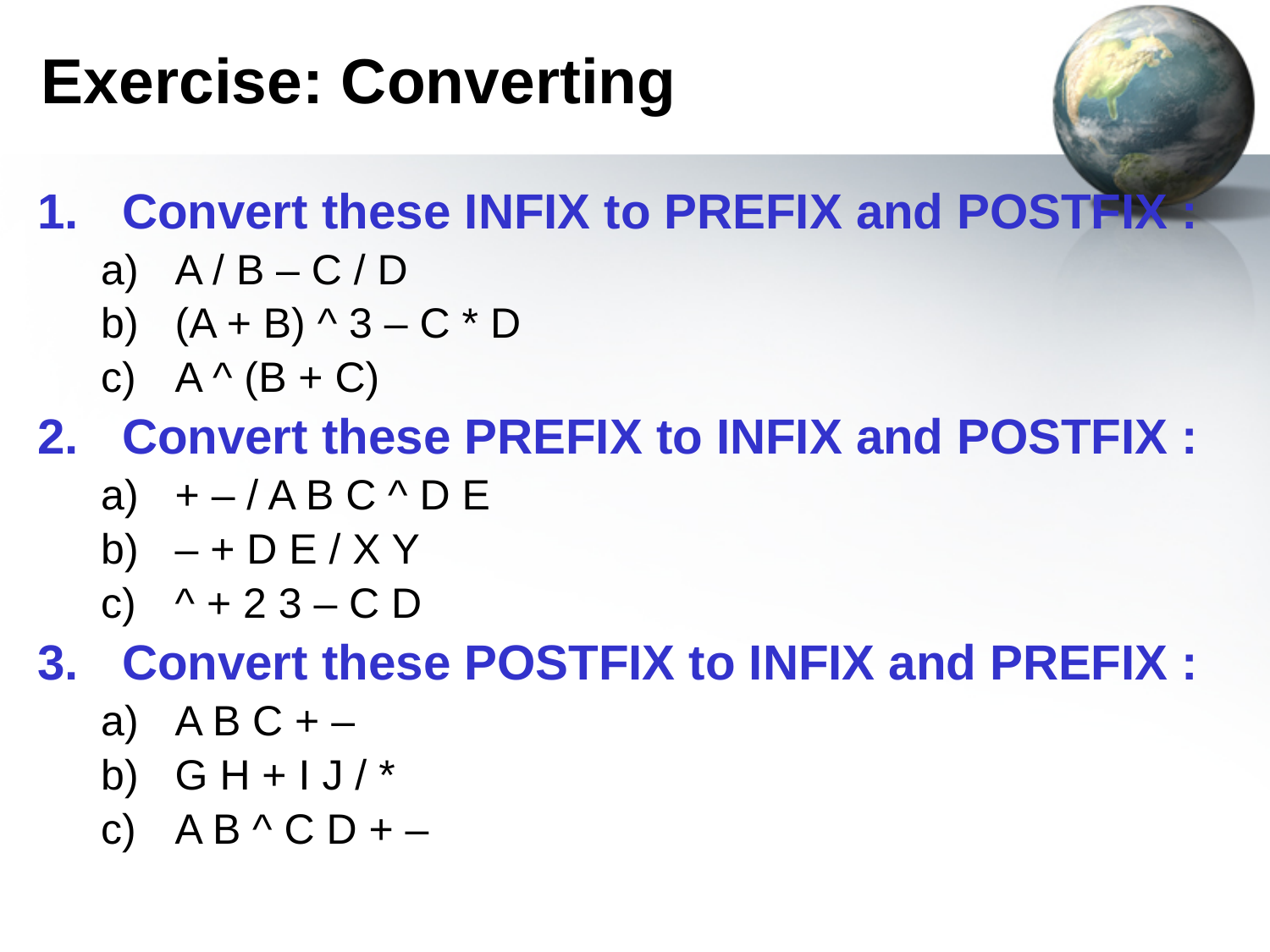

# Exercise: Converting
Convert these INFIX to PREFIX and POSTFIX :
A / B – C / D
(A + B) ^ 3 – C * D
A ^ (B + C)
Convert these PREFIX to INFIX and POSTFIX :
+ – / A B C ^ D E
– + D E / X Y
^ + 2 3 – C D
Convert these POSTFIX to INFIX and PREFIX :
A B C + –
G H + I J / *
A B ^ C D + –